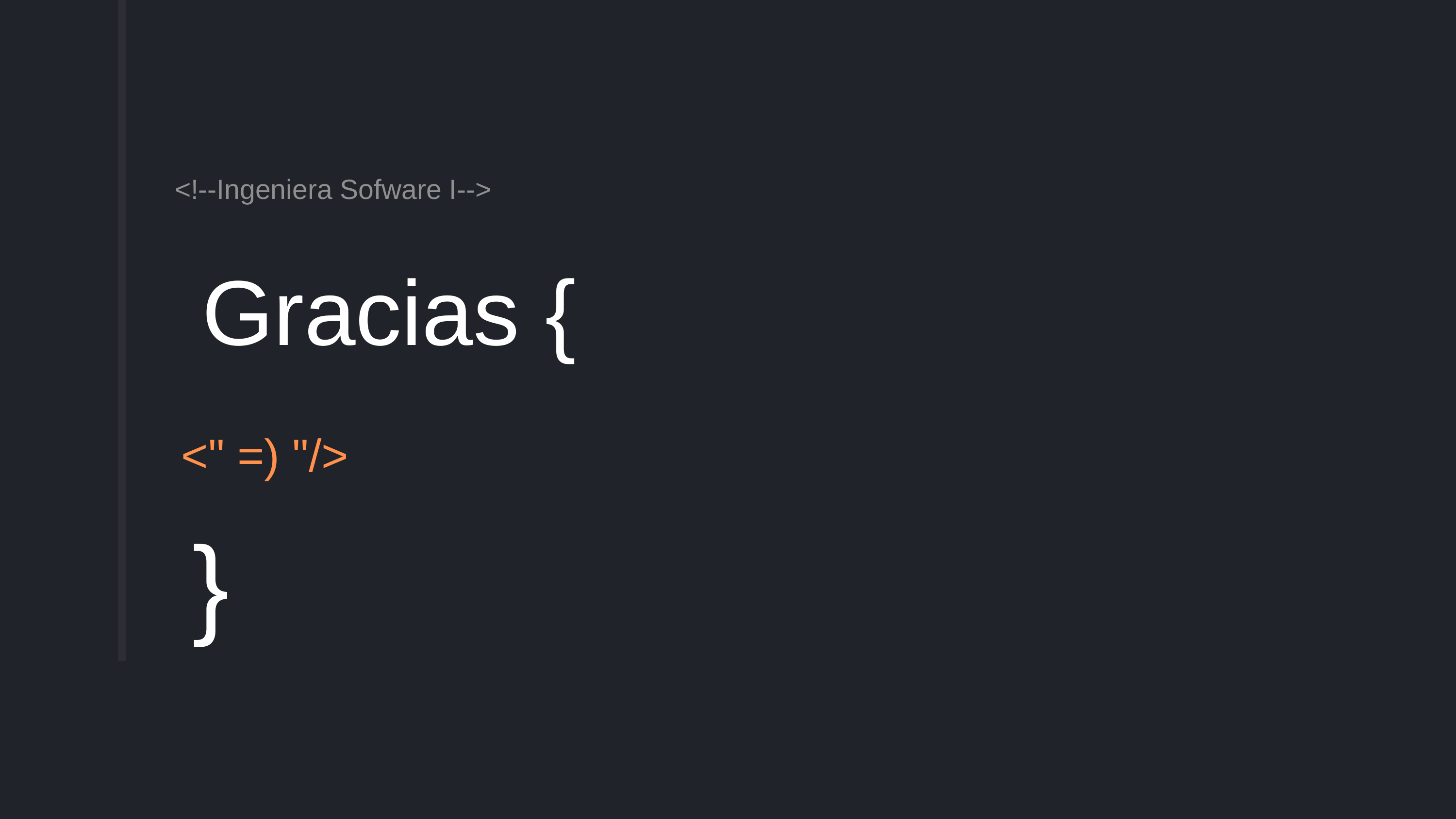

<!--Ingeniera Sofware I-->
Gracias {

<" =) "/>
}